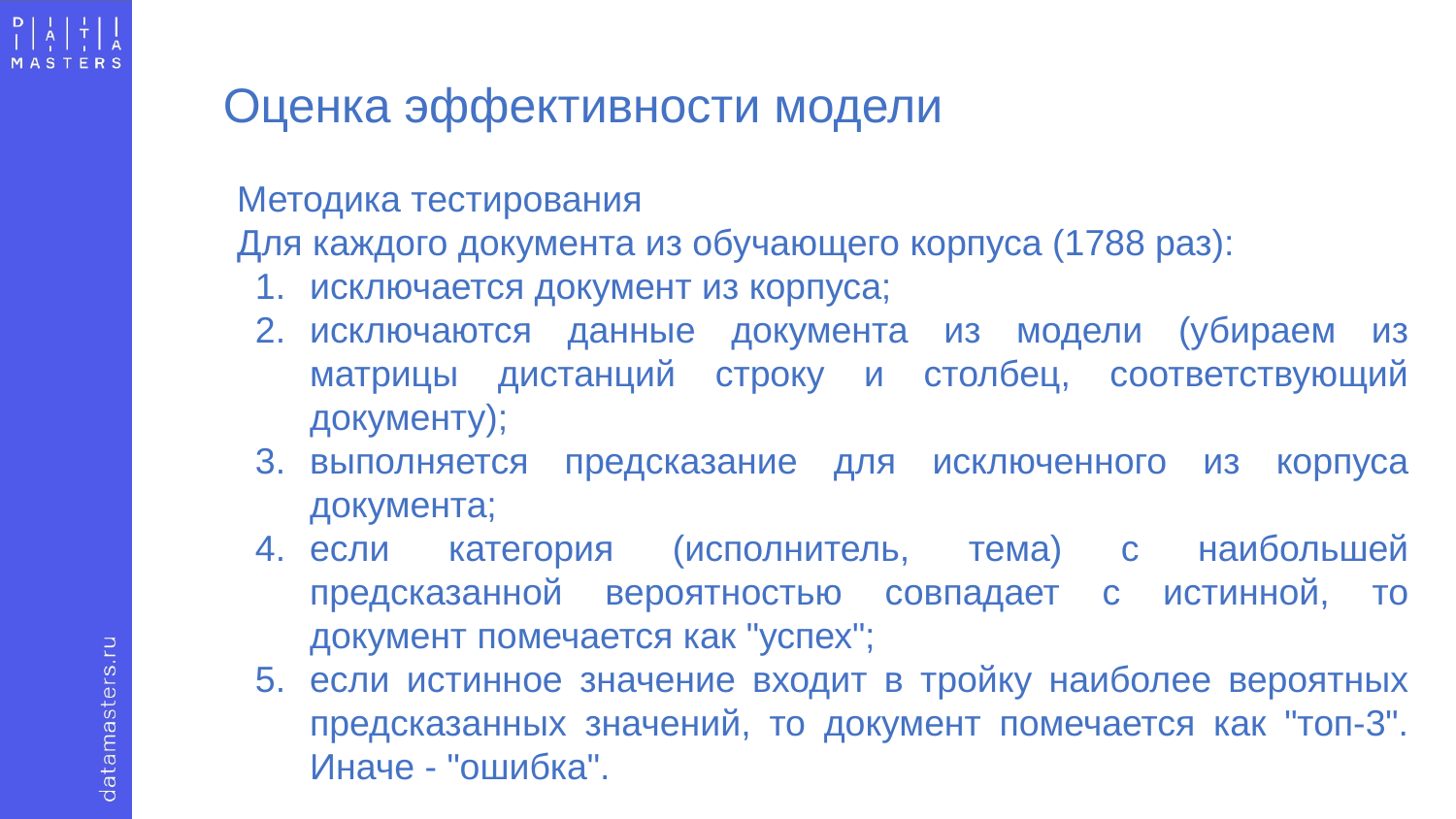

Оценка эффективности модели
Методика тестирования
Для каждого документа из обучающего корпуса (1788 раз):
исключается документ из корпуса;
исключаются данные документа из модели (убираем из матрицы дистанций строку и столбец, соответствующий документу);
выполняется предсказание для исключенного из корпуса документа;
если категория (исполнитель, тема) с наибольшей предсказанной вероятностью совпадает с истинной, то документ помечается как "успех";
если истинное значение входит в тройку наиболее вероятных предсказанных значений, то документ помечается как "топ-3". Иначе - "ошибка".